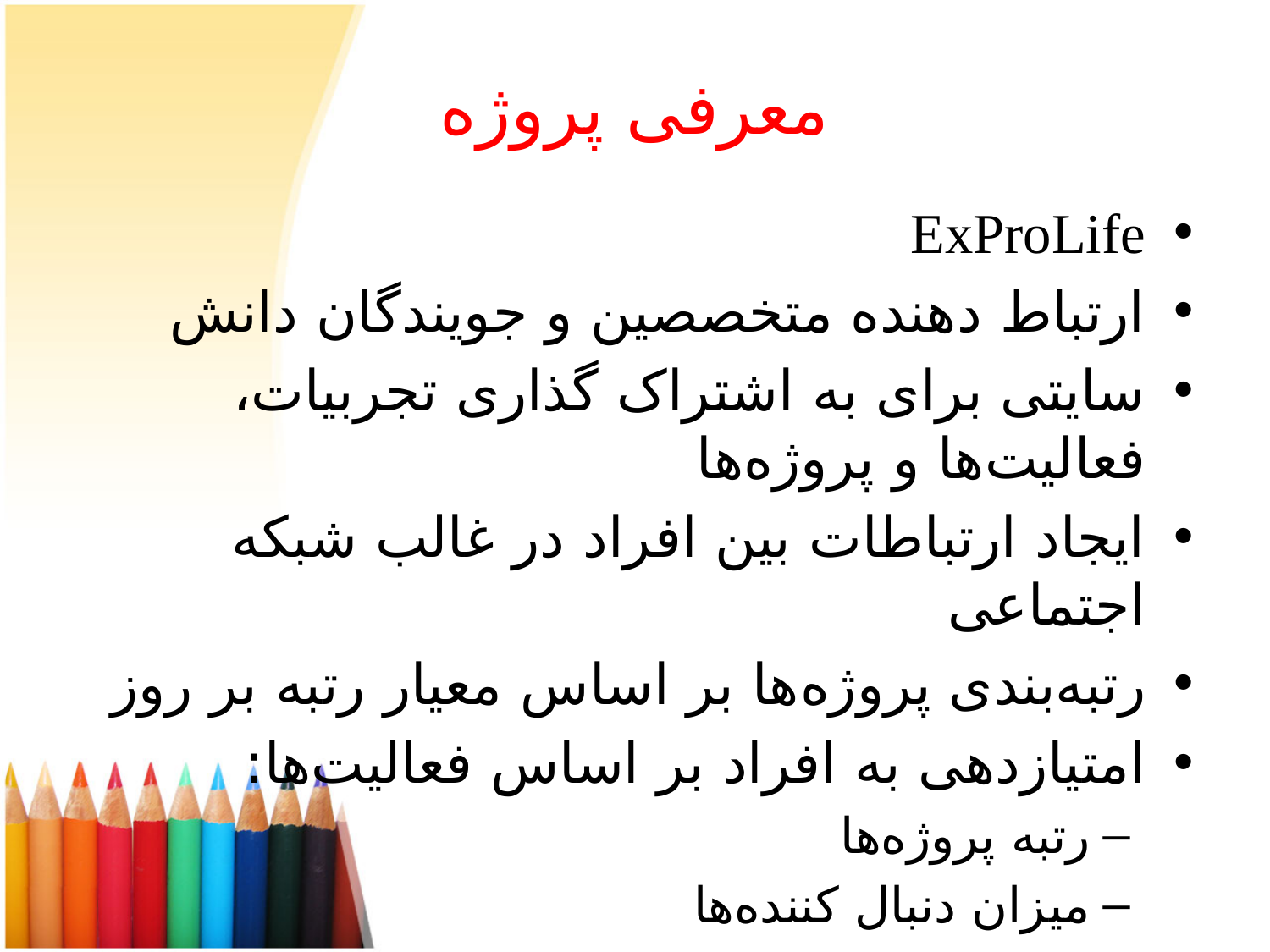

# معرفی پروژه
ExProLife
ارتباط دهنده متخصصین و جویندگان دانش
سایتی برای به اشتراک گذاری تجربیات، فعالیت‌ها و پروژه‌ها
ایجاد ارتباطات بین افراد در غالب شبکه اجتماعی
رتبه‌بندی پروژه‌ها بر اساس معیار رتبه بر روز
امتیازدهی به افراد بر اساس فعالیت‌ها:
رتبه پروژه‌ها
میزان دنبال کننده‌ها